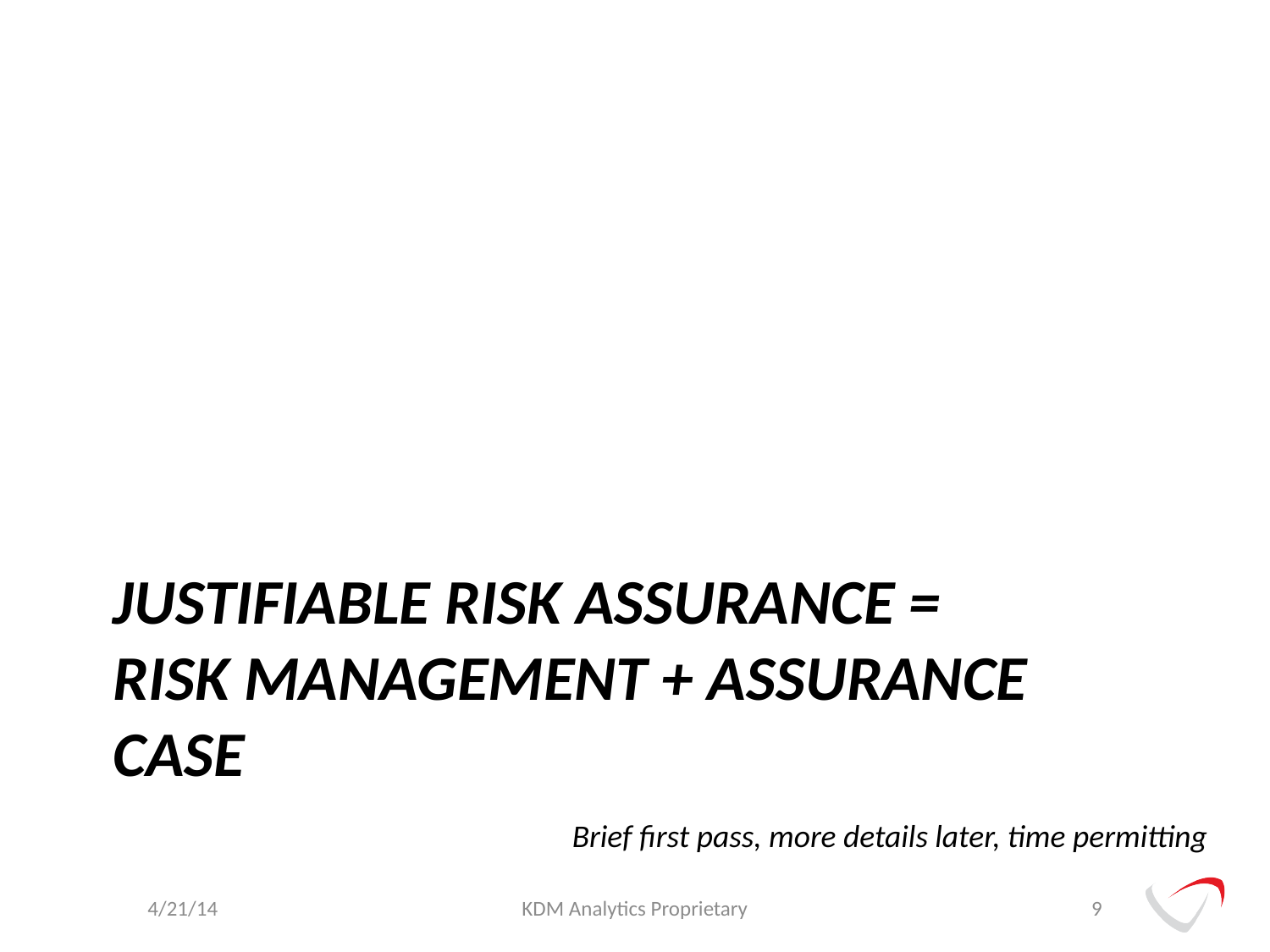

# Justifiable risk assurance = risk management + assurance case
Brief first pass, more details later, time permitting